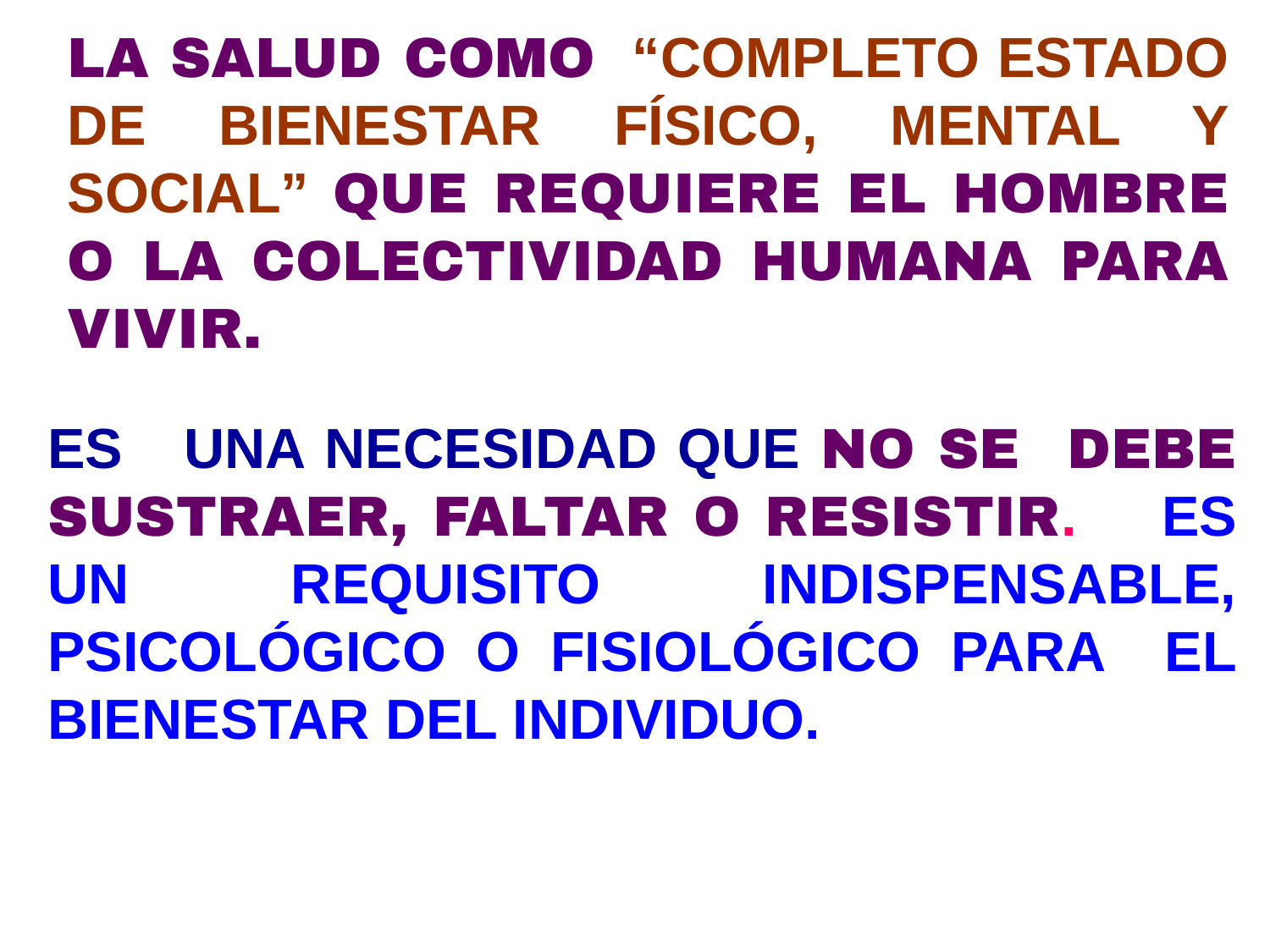

# LA SALUD COMO  “COMPLETO ESTADO DE BIENESTAR FÍSICO, MENTAL Y SOCIAL” QUE REQUIERE EL HOMBRE O LA COLECTIVIDAD HUMANA PARA VIVIR.
ES   UNA NECESIDAD QUE NO SE  DEBE SUSTRAER, FALTAR O RESISTIR.    ES UN REQUISITO INDISPENSABLE, PSICOLÓGICO O FISIOLÓGICO PARA  EL BIENESTAR DEL INDIVIDUO.